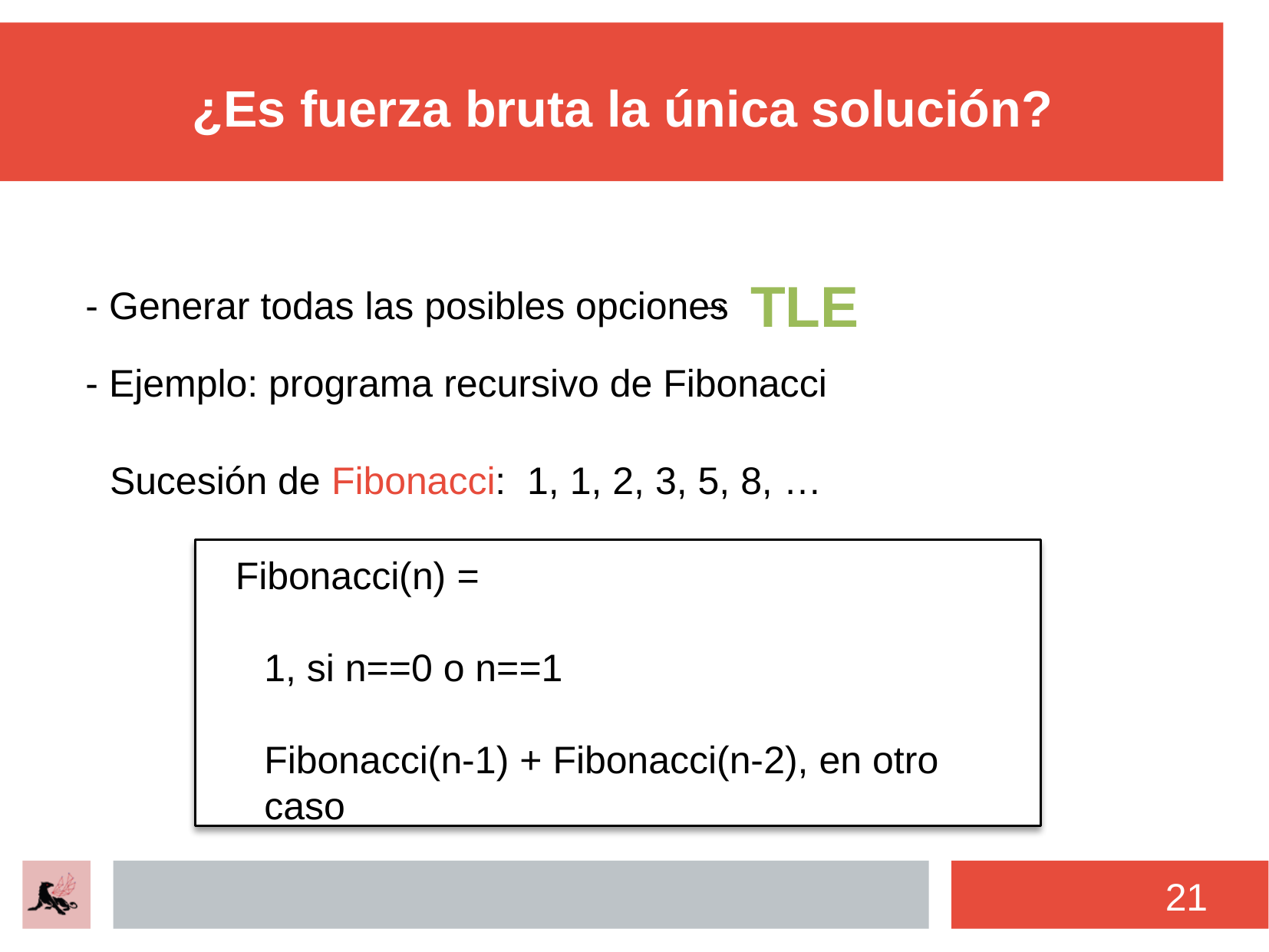

# ¿Es fuerza bruta la única solución?
TLE
- Generar todas las posibles opciones

→
- Ejemplo: programa recursivo de Fibonacci

Sucesión de Fibonacci:  1, 1, 2, 3, 5, 8, …

Fibonacci(n) =

	1, si n==0 o n==1

	Fibonacci(n-1) + Fibonacci(n-2), en otro caso

21